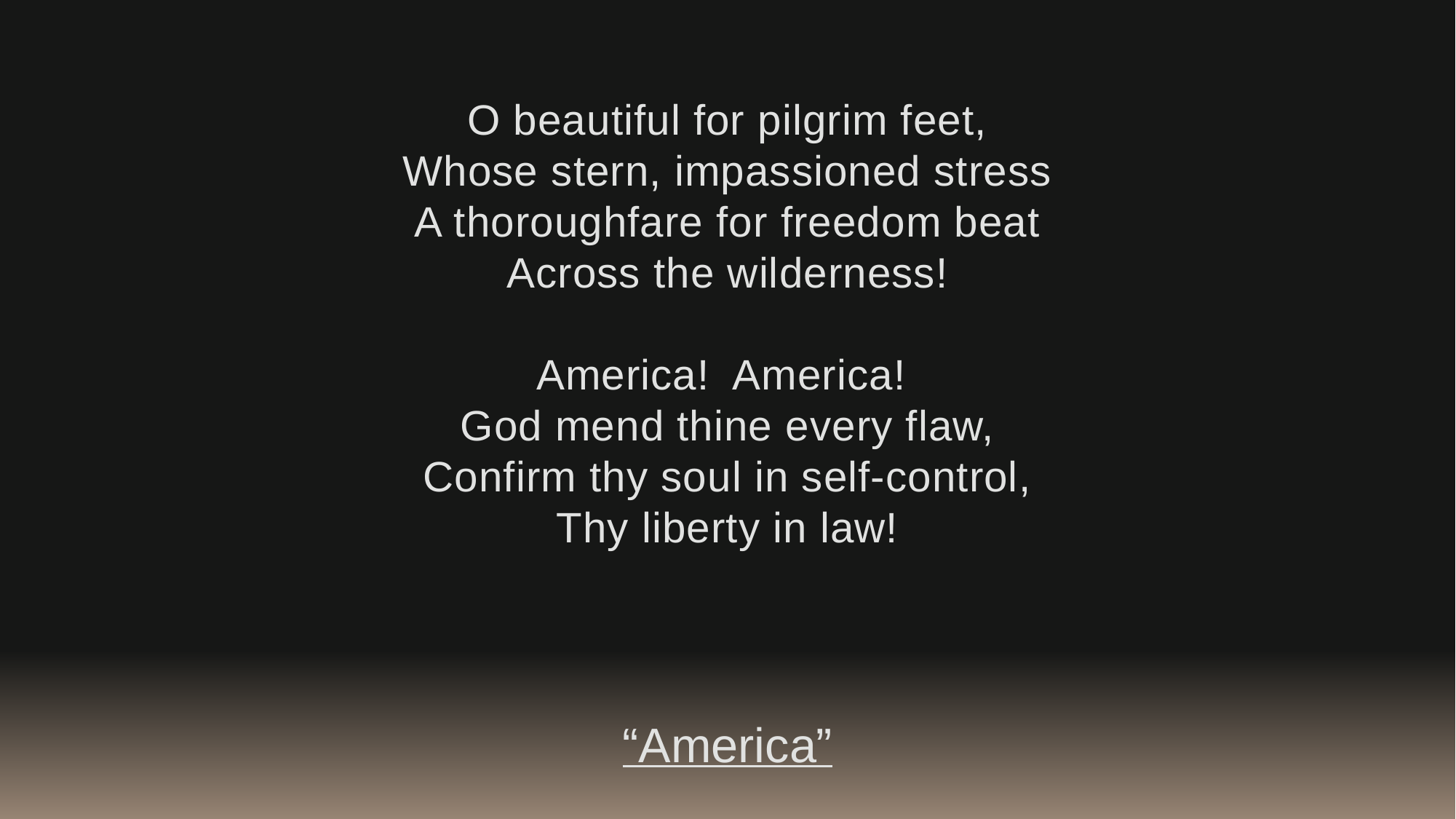

O beautiful for pilgrim feet,
Whose stern, impassioned stress
A thoroughfare for freedom beat
Across the wilderness!

America!  America!
God mend thine every flaw,
Confirm thy soul in self-control,
Thy liberty in law!

“America”